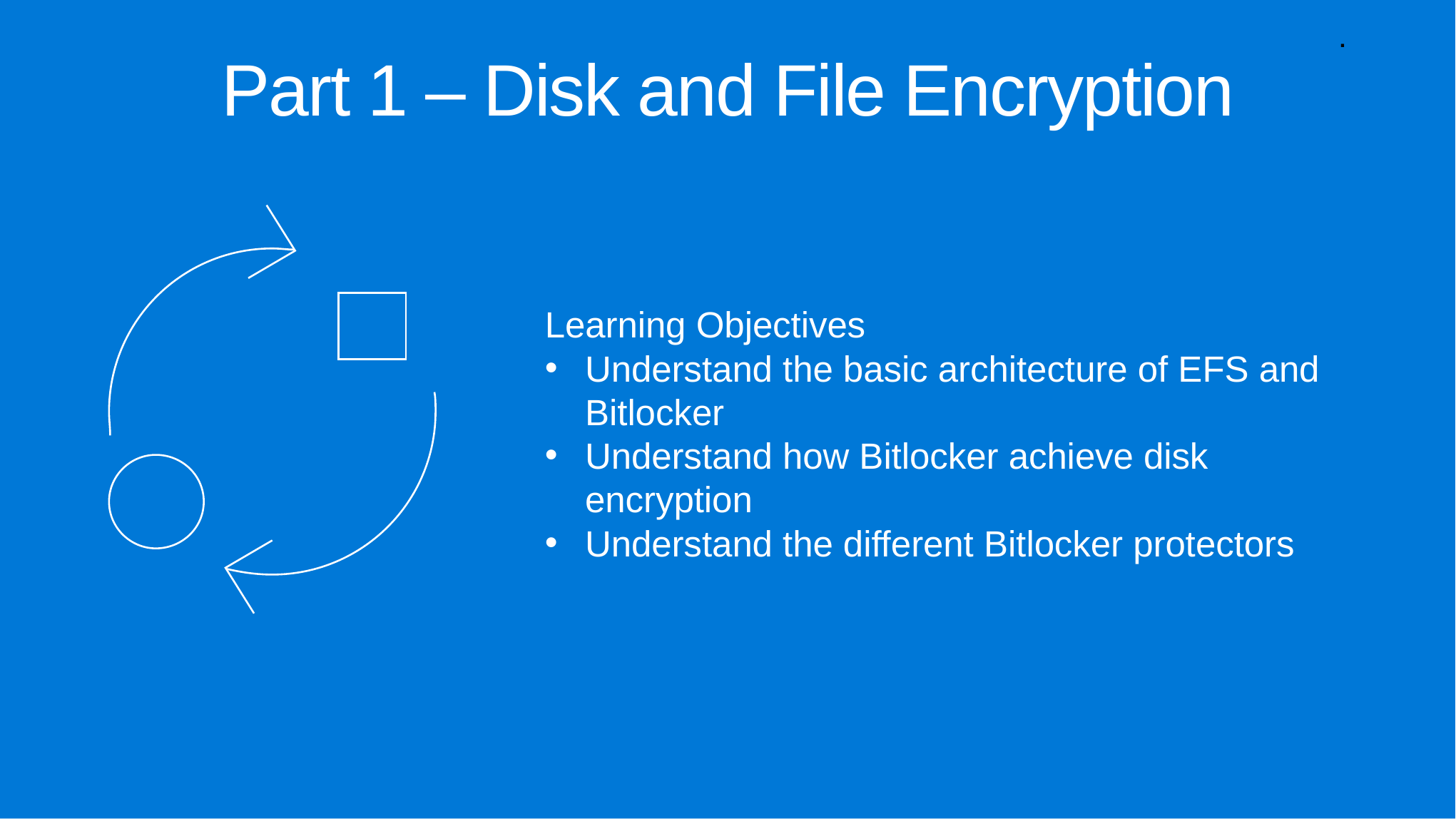

.
Part 1 – Disk and File Encryption

Learning Objectives
Understand the basic architecture of EFS and Bitlocker
Understand how Bitlocker achieve disk encryption
Understand the different Bitlocker protectors